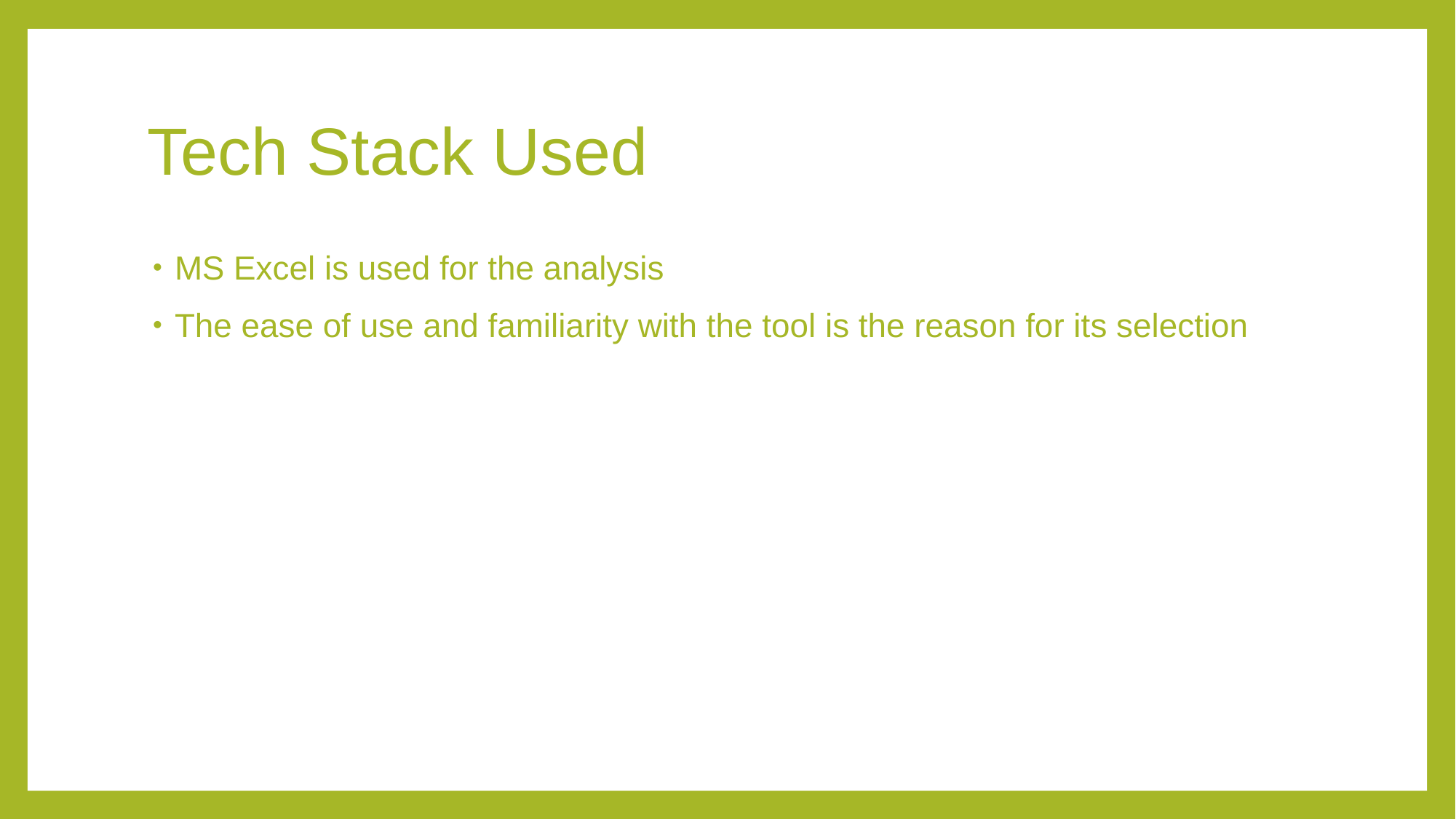

# Tech Stack Used
MS Excel is used for the analysis
The ease of use and familiarity with the tool is the reason for its selection